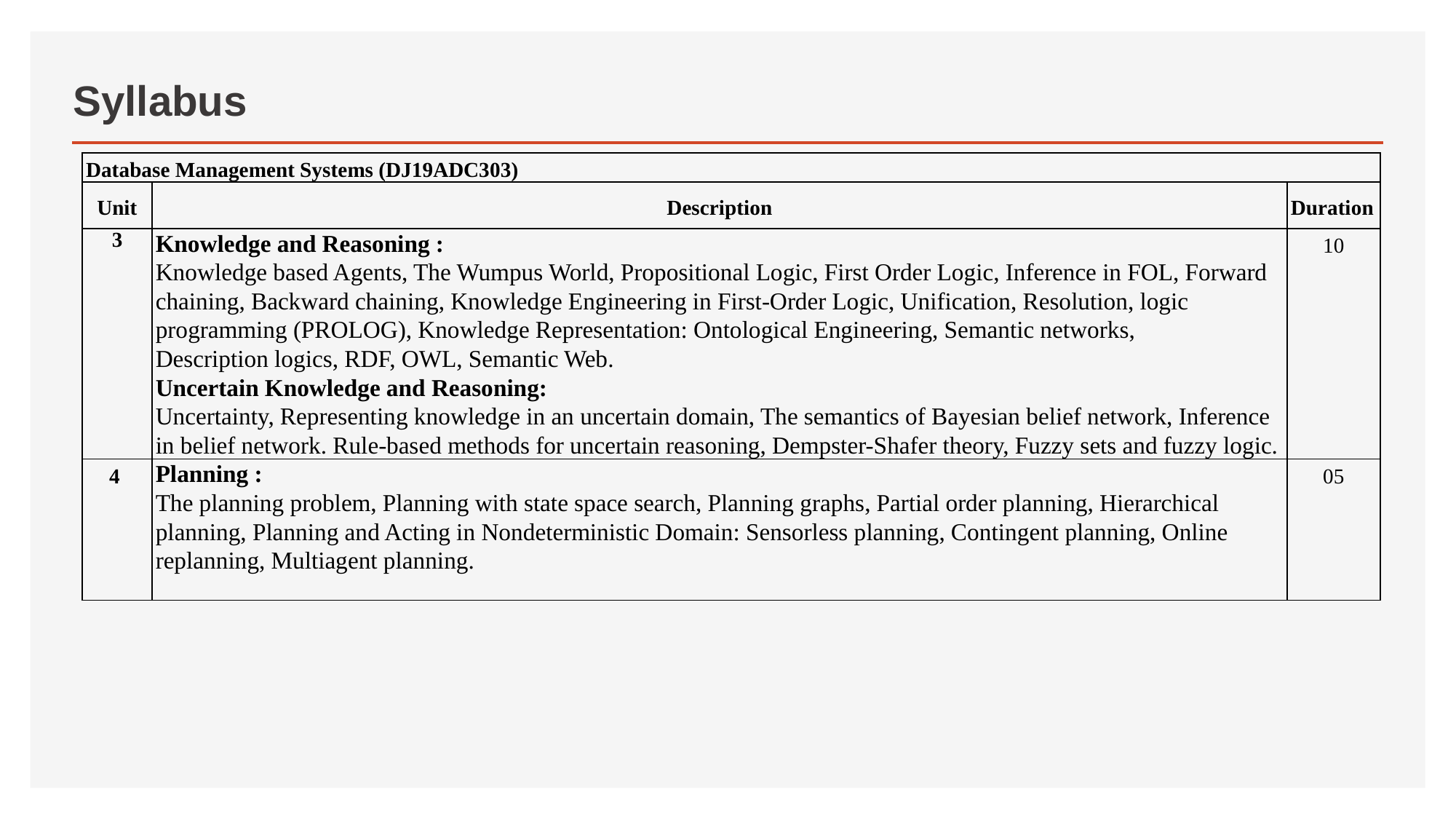

# Syllabus
| Database Management Systems (DJ19ADC303) |  |  |
| --- | --- | --- |
| Unit | Description | Duration |
| 3 | Knowledge and Reasoning : Knowledge based Agents, The Wumpus World, Propositional Logic, First Order Logic, Inference in FOL, Forward chaining, Backward chaining, Knowledge Engineering in First-Order Logic, Unification, Resolution, logic programming (PROLOG), Knowledge Representation: Ontological Engineering, Semantic networks, Description logics, RDF, OWL, Semantic Web. Uncertain Knowledge and Reasoning: Uncertainty, Representing knowledge in an uncertain domain, The semantics of Bayesian belief network, Inference in belief network. Rule-based methods for uncertain reasoning, Dempster-Shafer theory, Fuzzy sets and fuzzy logic. | 10 |
| 4 | Planning : The planning problem, Planning with state space search, Planning graphs, Partial order planning, Hierarchical planning, Planning and Acting in Nondeterministic Domain: Sensorless planning, Contingent planning, Online replanning, Multiagent planning. | 05 |